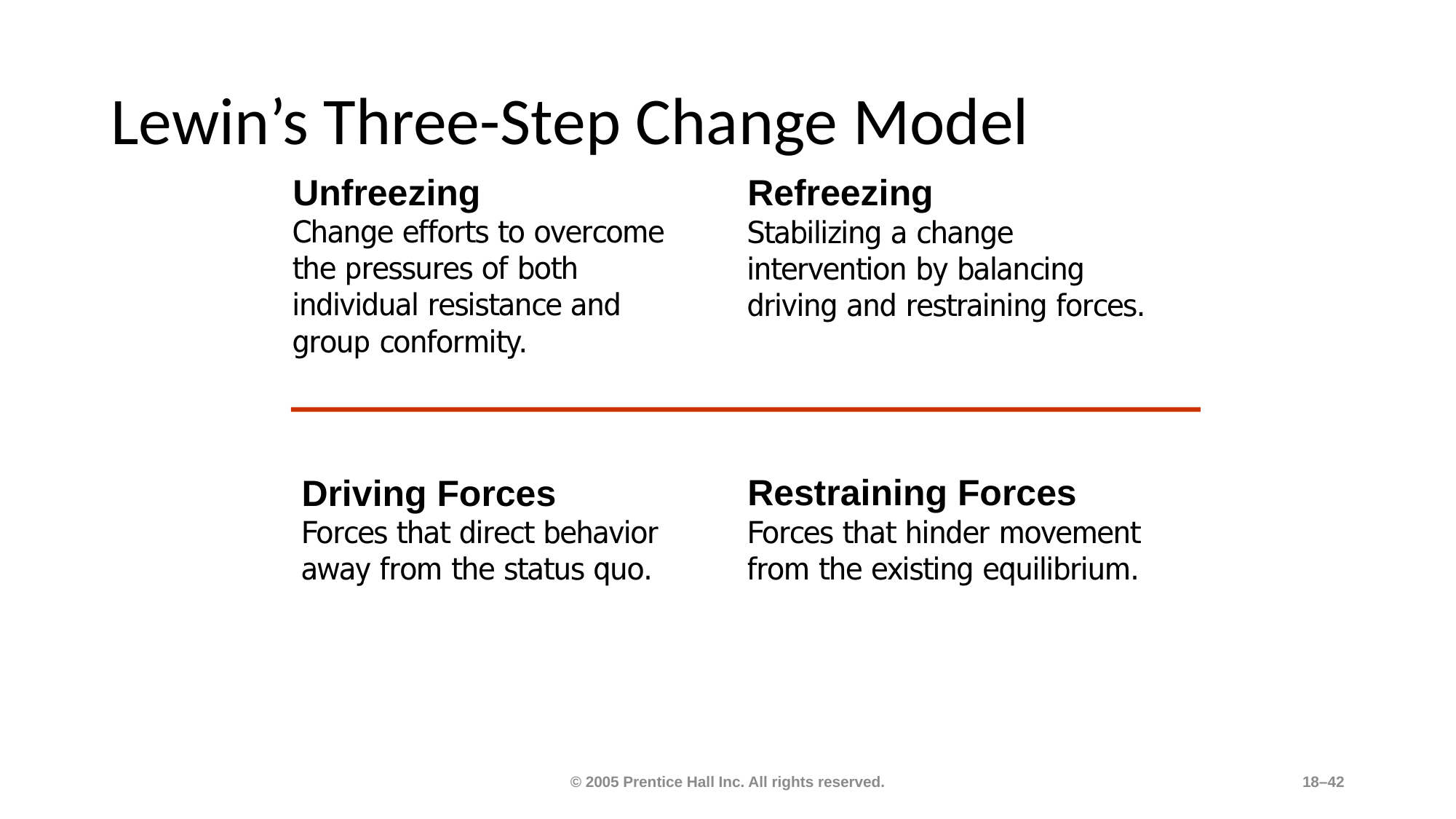

# Lewin’s Three-Step Change Model
Unfreezing
Change efforts to overcome the pressures of both individual resistance and group conformity.
Refreezing
Stabilizing a change intervention by balancing driving and restraining forces.

Restraining Forces
Forces that hinder movement from the existing equilibrium.
Driving Forces
Forces that direct behavior away from the status quo.
© 2005 Prentice Hall Inc. All rights reserved.
18–42